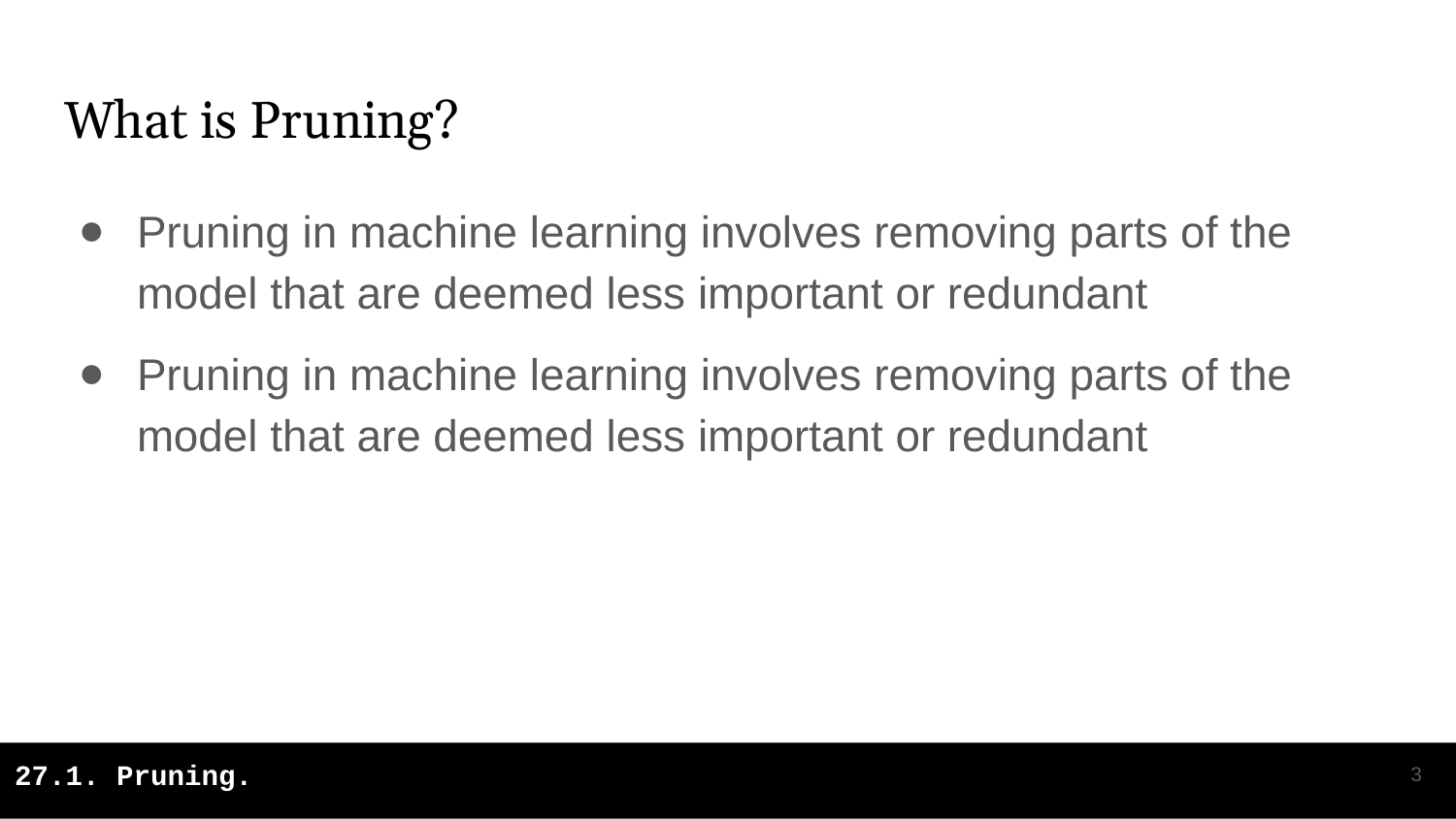

# What is Pruning?
Pruning in machine learning involves removing parts of the model that are deemed less important or redundant
Pruning in machine learning involves removing parts of the model that are deemed less important or redundant
3
27.1. Pruning.